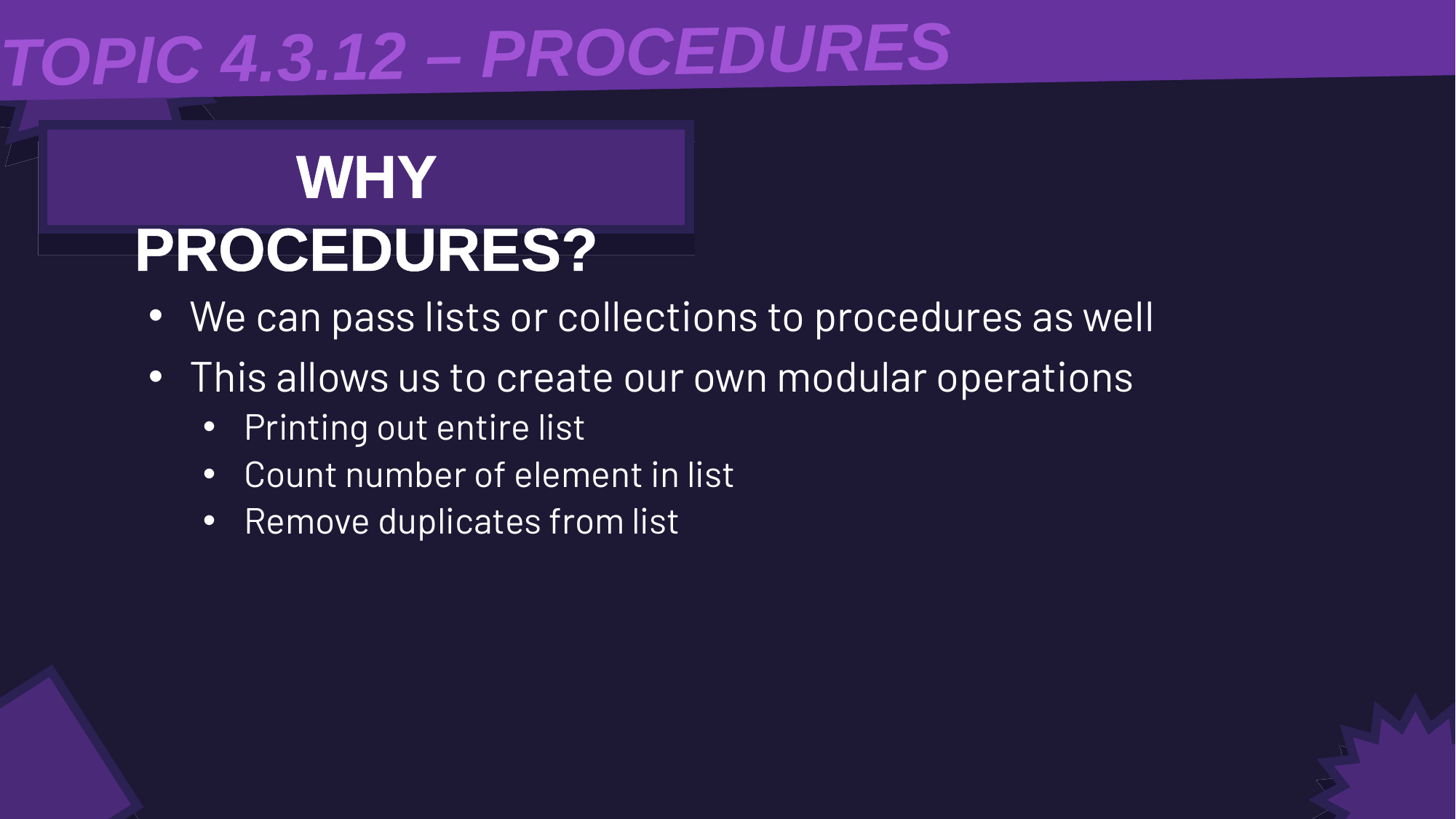

TOPIC 4.3.12 – PROCEDURES

WHY PROCEDURES?
We can pass lists or collections to procedures as well
This allows us to create our own modular operations
Printing out entire list
Count number of element in list
Remove duplicates from list